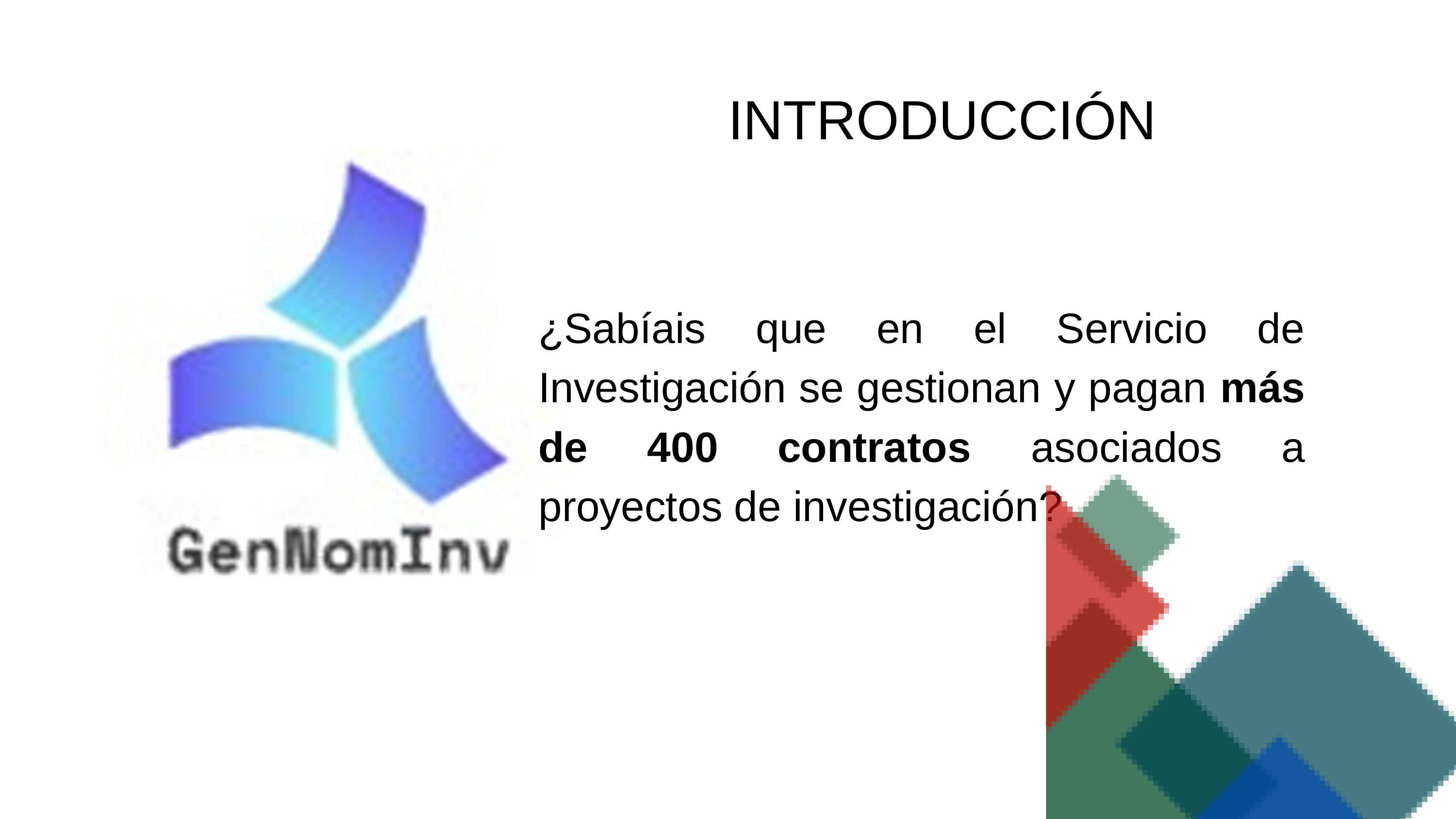

INTRODUCCIÓN

¿Sabíais que en el Servicio de Investigación se gestionan y pagan más de 400 contratos asociados a proyectos de investigación?